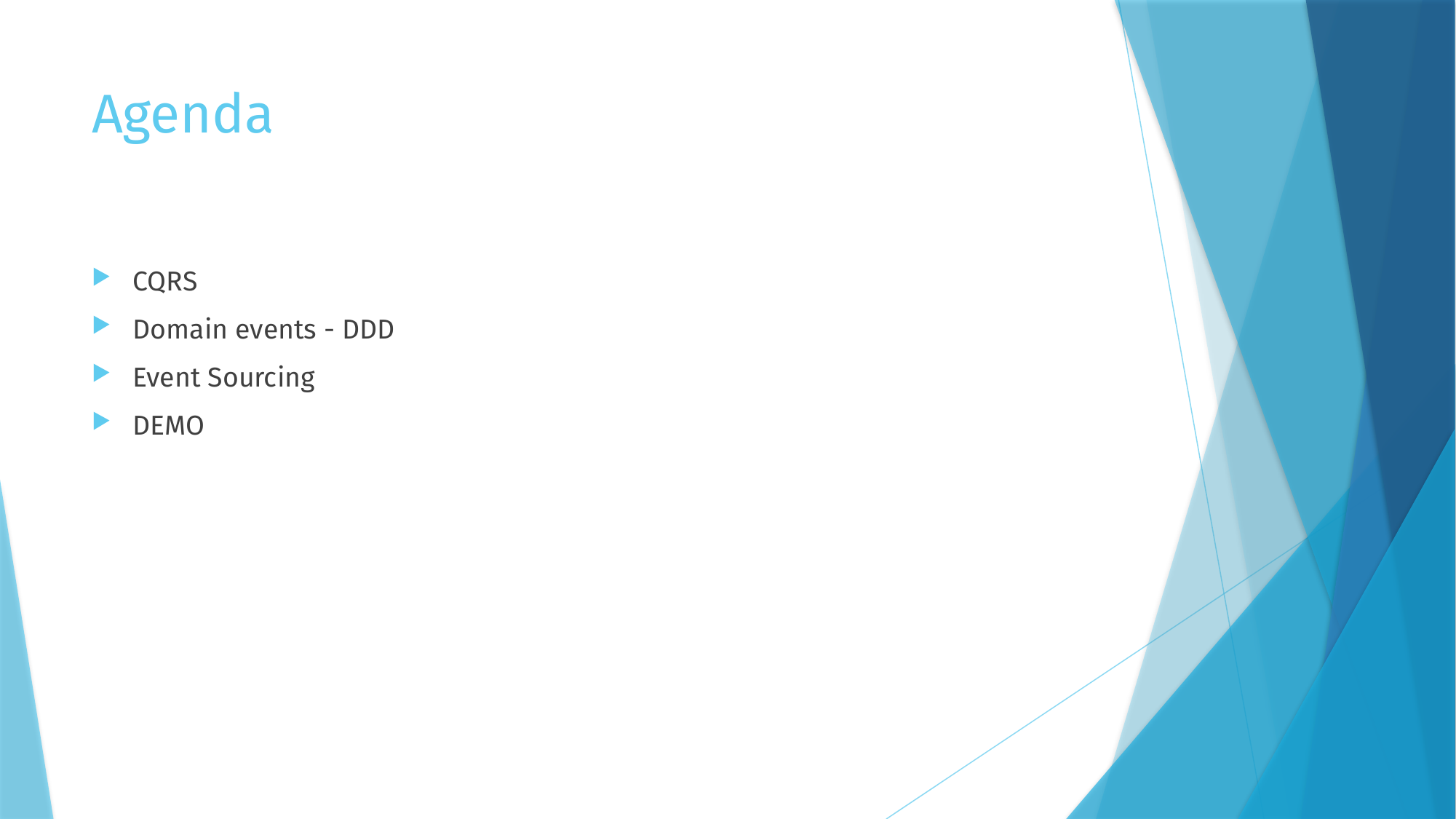

# Agenda
CQRS
Domain events - DDD
Event Sourcing
DEMO